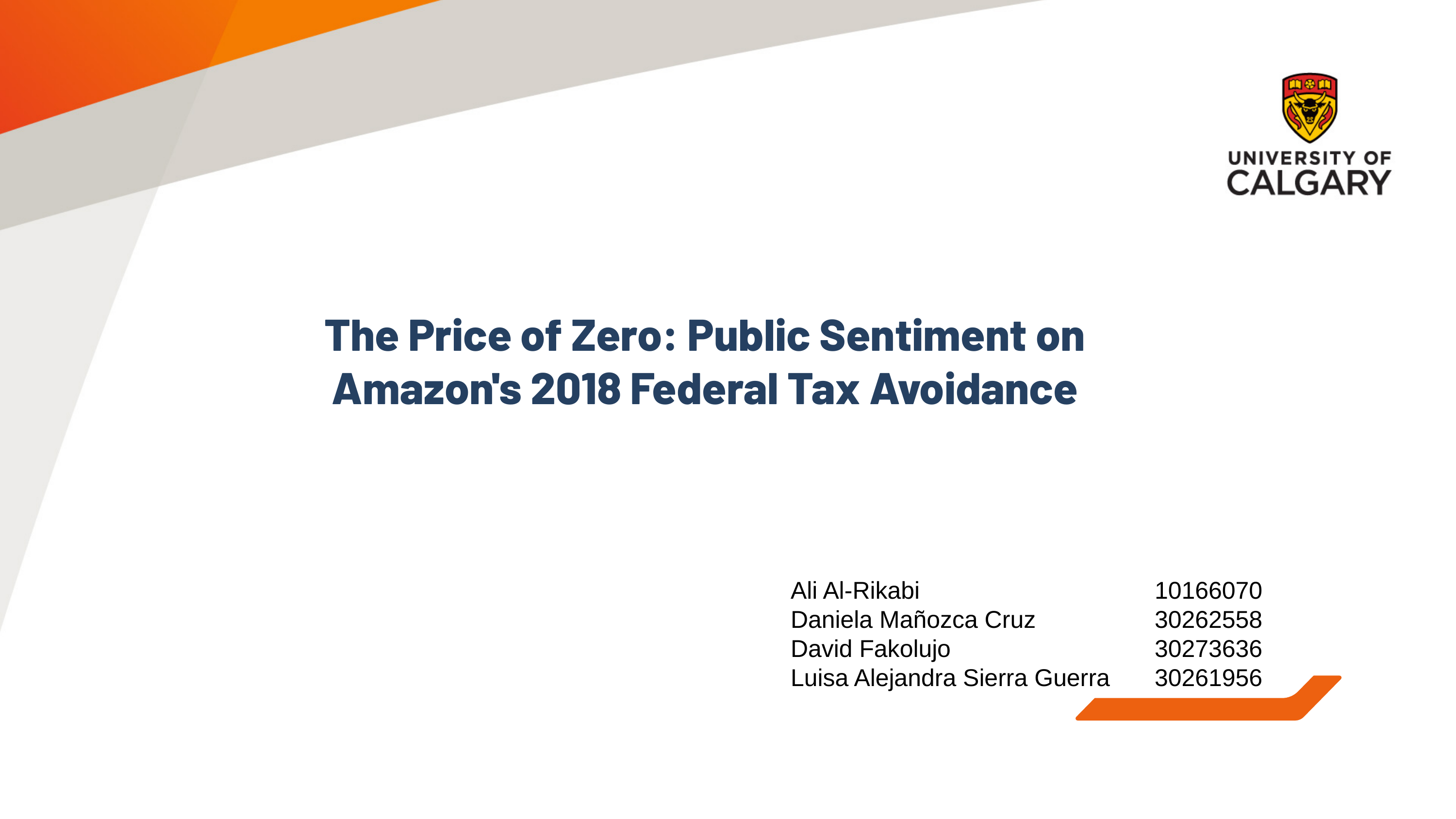

The Price of Zero: Public Sentiment on Amazon's 2018 Federal Tax Avoidance
Ali Al-Rikabi				10166070
Daniela Mañozca Cruz		30262558
David Fakolujo			30273636
Luisa Alejandra Sierra Guerra	30261956